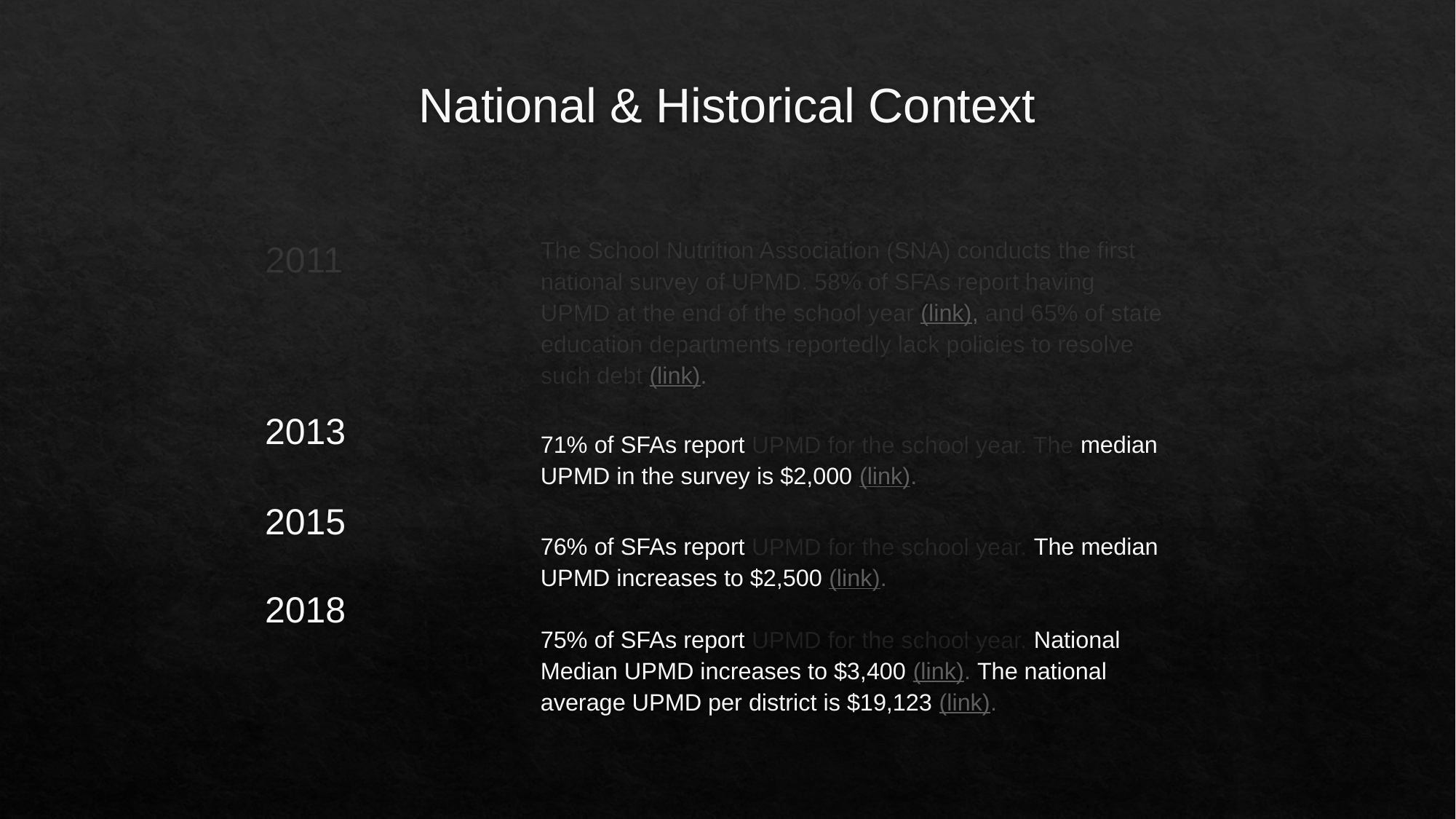

# National & Historical Context
2011
2013
2015
2018
The School Nutrition Association (SNA) conducts the first national survey of UPMD. 58% of SFAs report having UPMD at the end of the school year (link), and 65% of state education departments reportedly lack policies to resolve such debt (link).
71% of SFAs report UPMD for the school year. The median UPMD in the survey is $2,000 (link).
76% of SFAs report UPMD for the school year. The median UPMD increases to $2,500 (link).

75% of SFAs report UPMD for the school year. National Median UPMD increases to $3,400 (link). The national average UPMD per district is $19,123 (link).